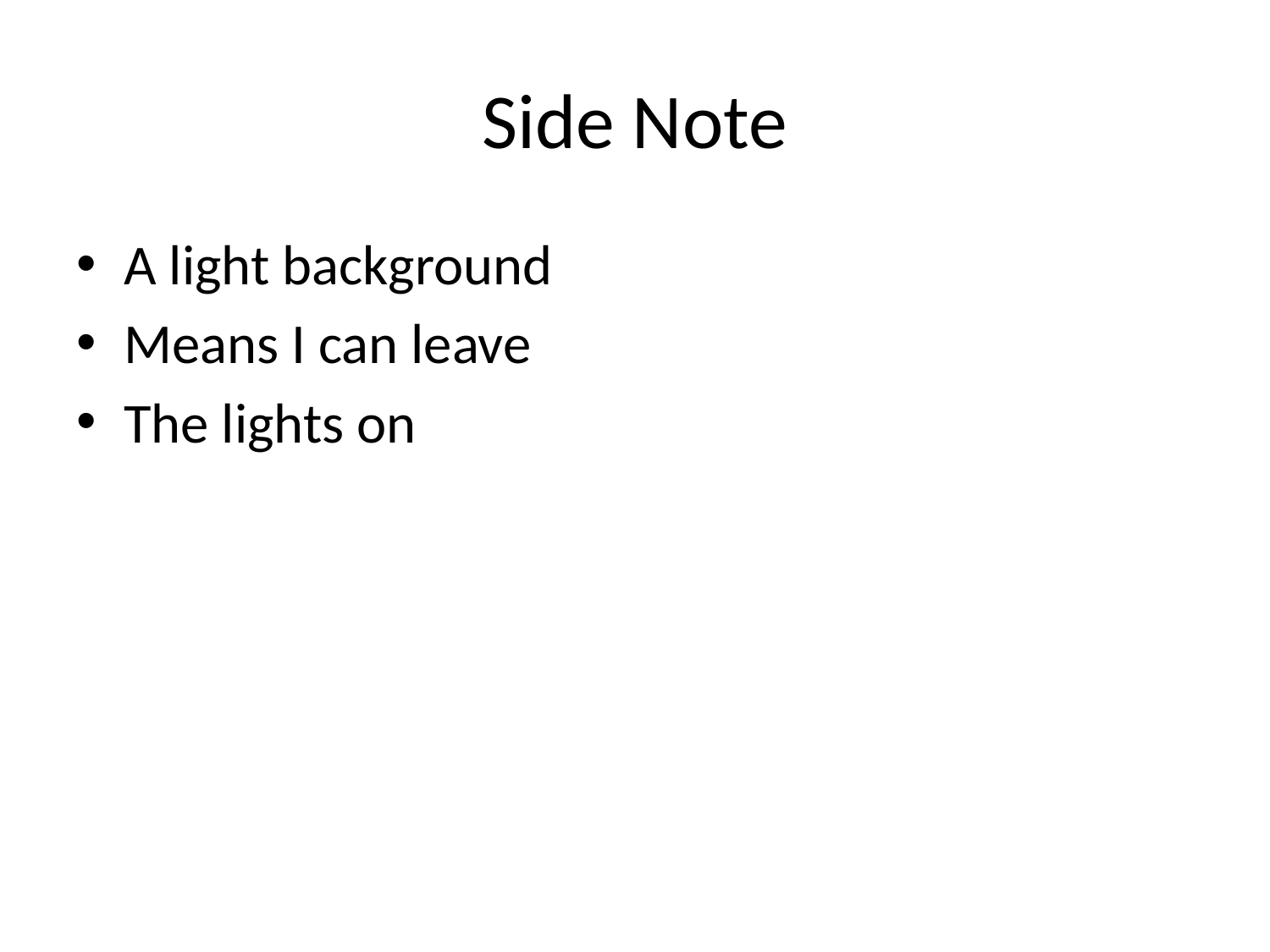

# Side Note
A light background
Means I can leave
The lights on